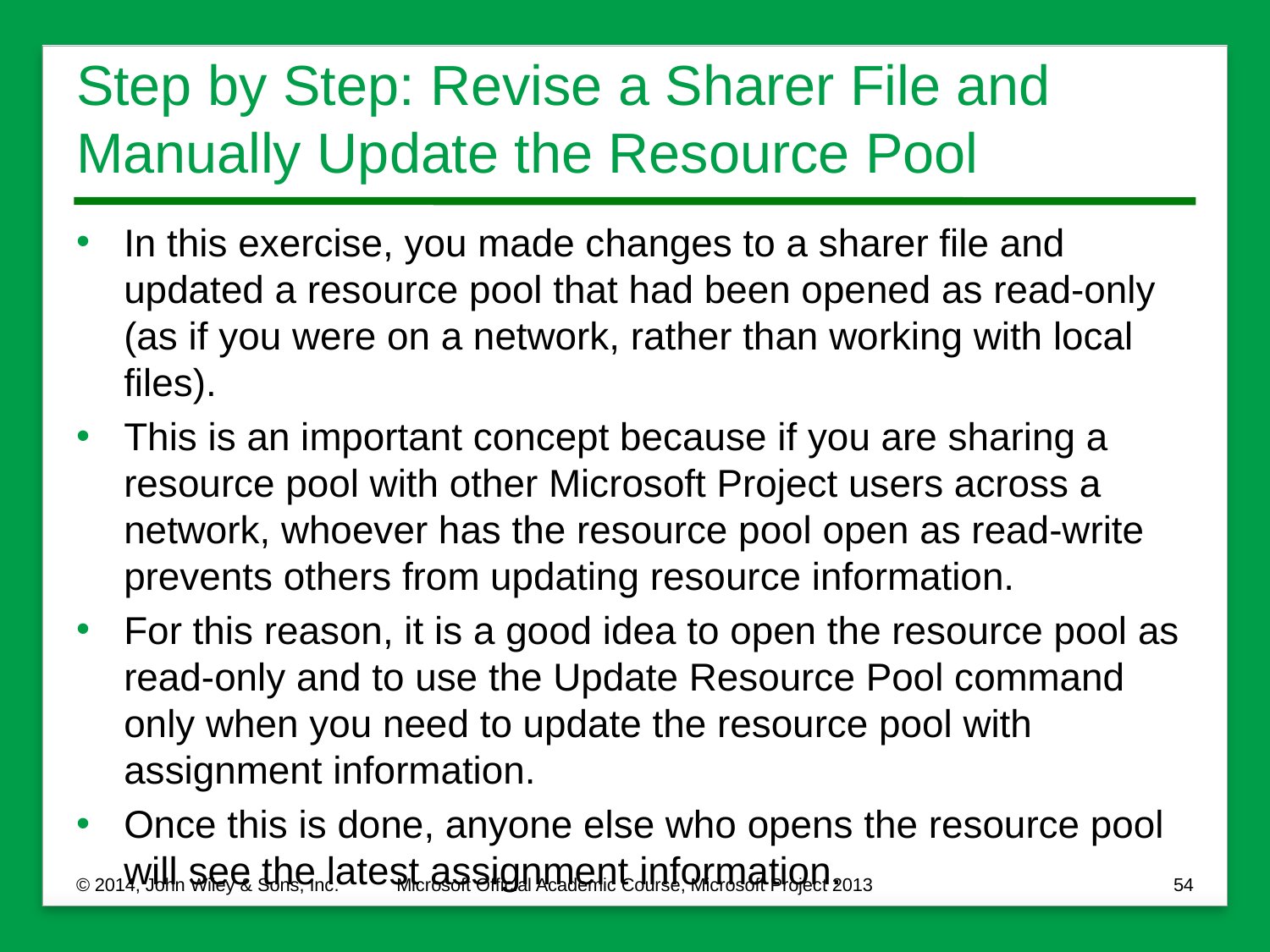

# Step by Step: Revise a Sharer File and Manually Update the Resource Pool
In this exercise, you made changes to a sharer file and updated a resource pool that had been opened as read-only (as if you were on a network, rather than working with local files).
This is an important concept because if you are sharing a resource pool with other Microsoft Project users across a network, whoever has the resource pool open as read-write prevents others from updating resource information.
For this reason, it is a good idea to open the resource pool as read-only and to use the Update Resource Pool command only when you need to update the resource pool with assignment information.
Once this is done, anyone else who opens the resource pool will see the latest assignment information.
© 2014, John Wiley & Sons, Inc.
Microsoft Official Academic Course, Microsoft Project 2013
54